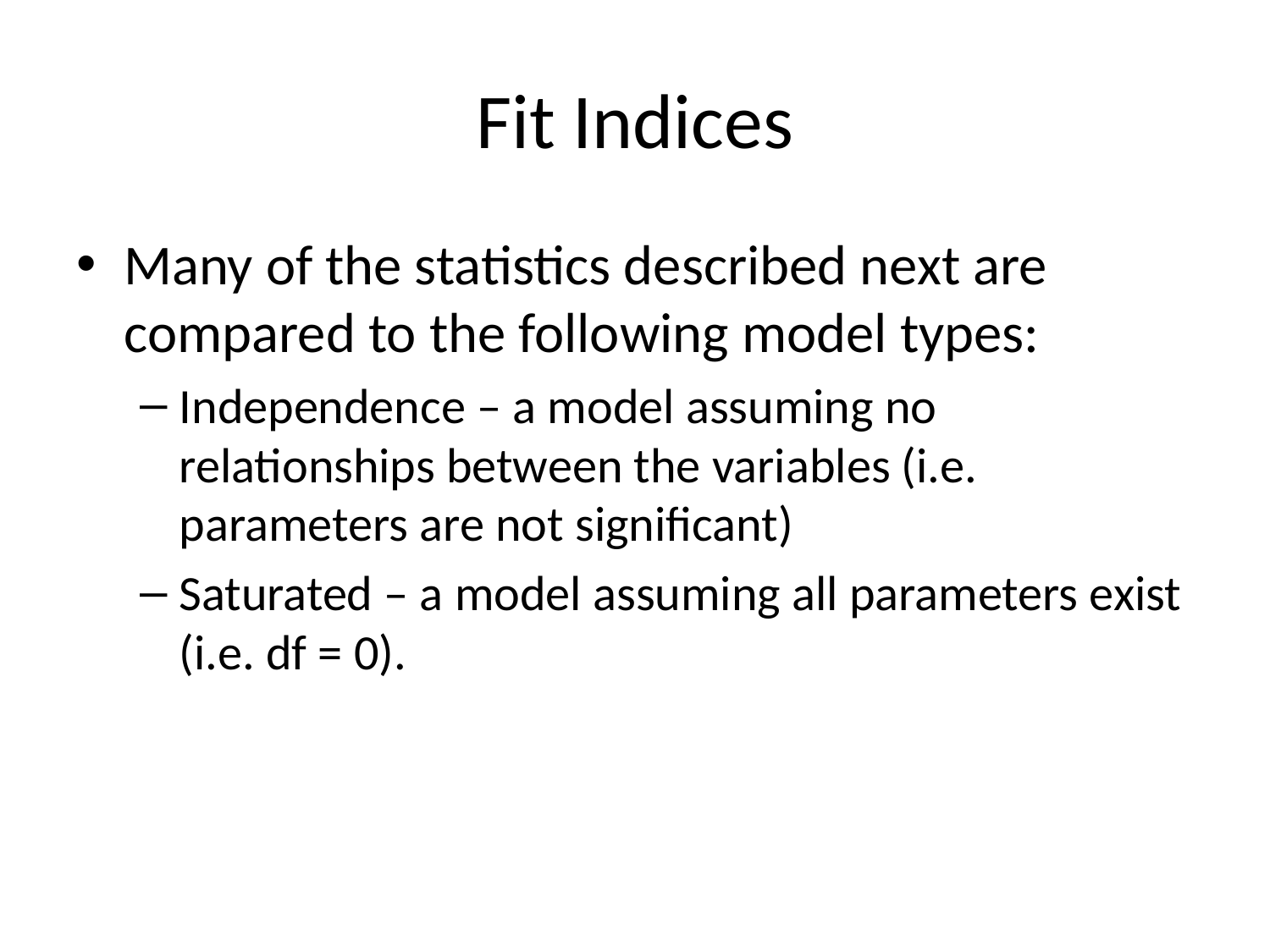

# Fit Indices
Many of the statistics described next are compared to the following model types:
Independence – a model assuming no relationships between the variables (i.e. parameters are not significant)
Saturated – a model assuming all parameters exist (i.e. df = 0).